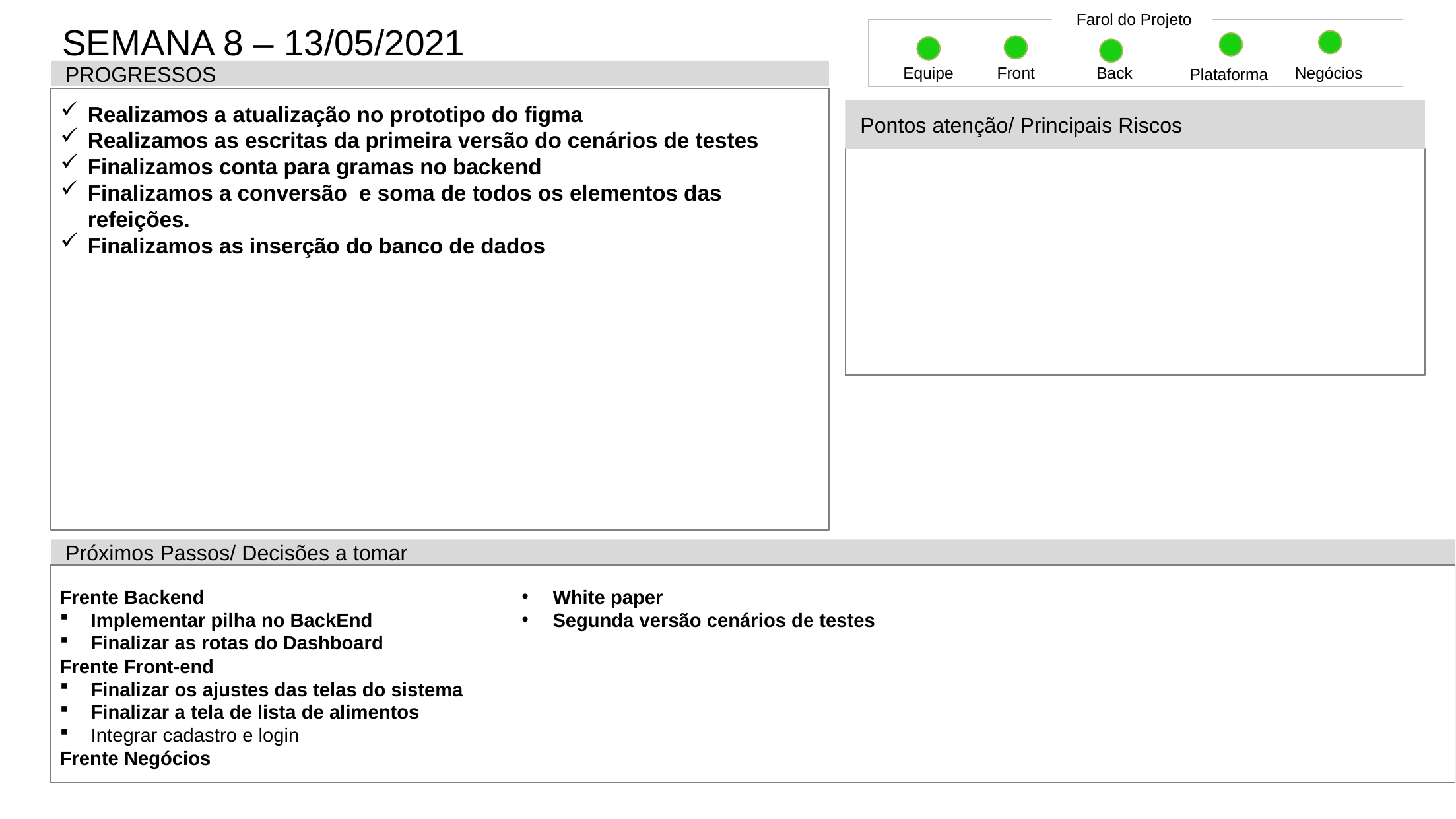

Farol do Projeto

# SEMANA 8 – 13/05/2021

PROGRESSOS
Equipe
Front
Back
Negócios
Plataforma
Realizamos a atualização no prototipo do figma
Realizamos as escritas da primeira versão do cenários de testes
Finalizamos conta para gramas no backend
Finalizamos a conversão  e soma de todos os elementos das refeições.
Finalizamos as inserção do banco de dados

Pontos atenção/ Principais Riscos

Próximos Passos/ Decisões a tomar
Frente Backend
Implementar pilha no BackEnd
Finalizar as rotas do Dashboard
Frente Front-end
Finalizar os ajustes das telas do sistema
Finalizar a tela de lista de alimentos
Integrar cadastro e login
Frente Negócios
White paper
Segunda versão cenários de testes